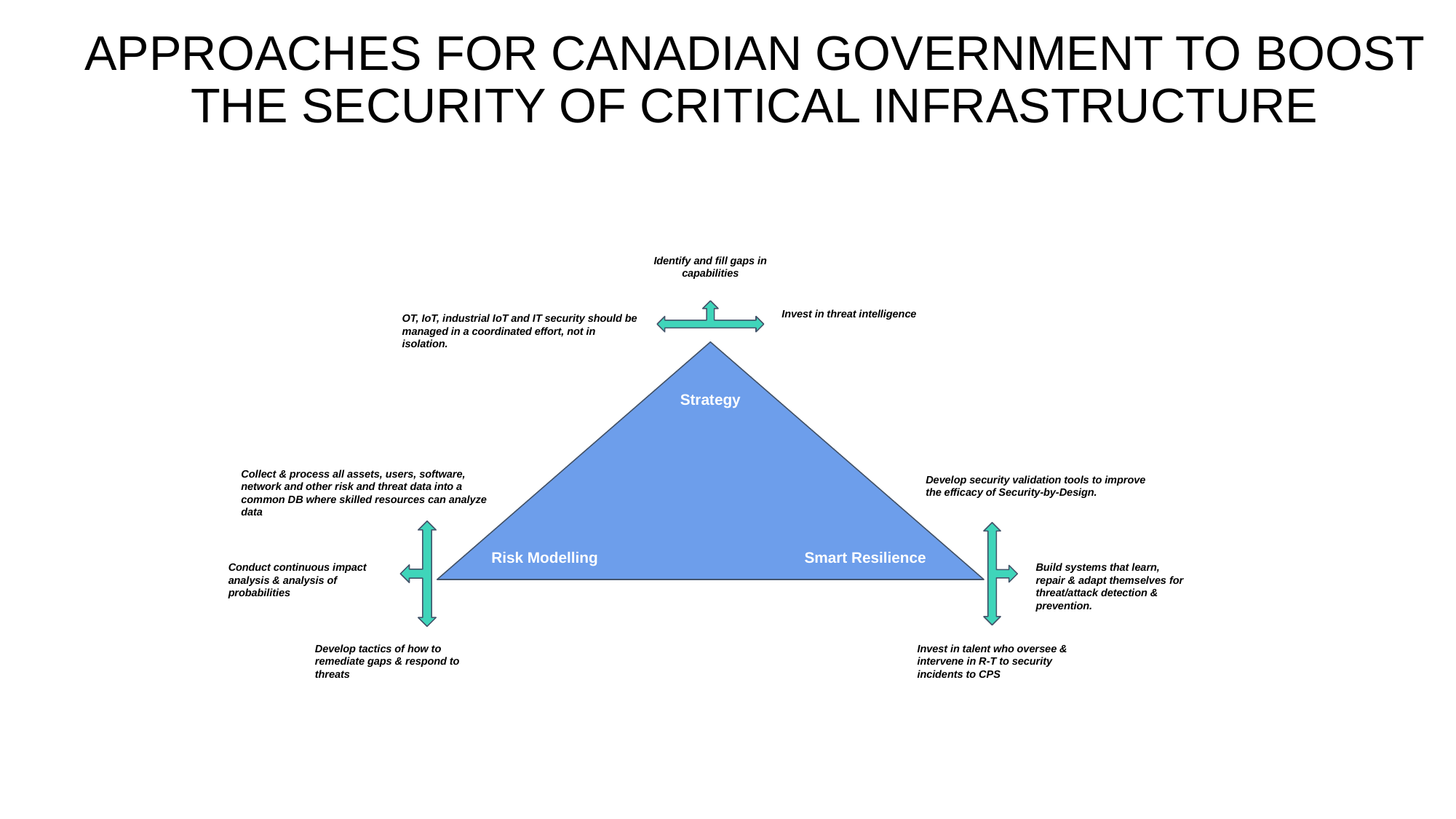

# APPROACHES FOR CANADIAN GOVERNMENT TO BOOST THE SECURITY OF CRITICAL INFRASTRUCTURE
Identify and fill gaps in capabilities
Invest in threat intelligence

OT, IoT, industrial IoT and IT security should be managed in a coordinated effort, not in isolation.

Strategy
Collect & process all assets, users, software, network and other risk and threat data into a common DB where skilled resources can analyze data
Develop security validation tools to improve the efficacy of Security-by-Design.
Risk Modelling
Smart Resilience
Conduct continuous impact analysis & analysis of probabilities
Build systems that learn, repair & adapt themselves for threat/attack detection & prevention.

Develop tactics of how to remediate gaps & respond to threats
Invest in talent who oversee & intervene in R-T to security incidents to CPS